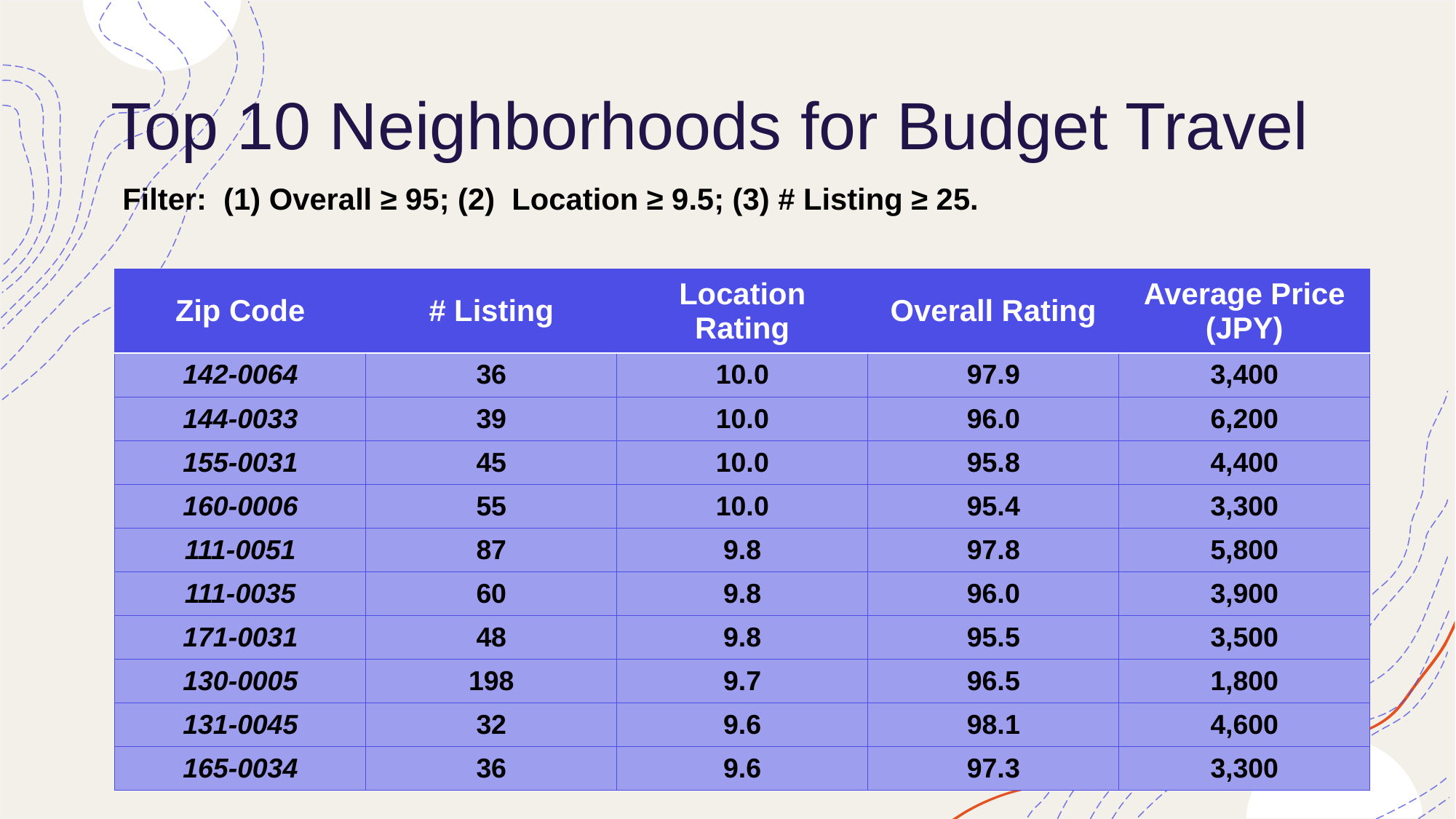

# Top 10 Neighborhoods for Budget Travel
Filter:  (1) Overall ≥ 95; (2)  Location ≥ 9.5; (3) # Listing ≥ 25.
| Zip Code | # Listing | Location Rating | Overall Rating | Average Price (JPY) |
| --- | --- | --- | --- | --- |
| 142-0064 | 36 | 10.0 | 97.9 | 3,400 |
| 144-0033 | 39 | 10.0 | 96.0 | 6,200 |
| 155-0031 | 45 | 10.0 | 95.8 | 4,400 |
| 160-0006 | 55 | 10.0 | 95.4 | 3,300 |
| 111-0051 | 87 | 9.8 | 97.8 | 5,800 |
| 111-0035 | 60 | 9.8 | 96.0 | 3,900 |
| 171-0031 | 48 | 9.8 | 95.5 | 3,500 |
| 130-0005 | 198 | 9.7 | 96.5 | 1,800 |
| 131-0045 | 32 | 9.6 | 98.1 | 4,600 |
| 165-0034 | 36 | 9.6 | 97.3 | 3,300 |